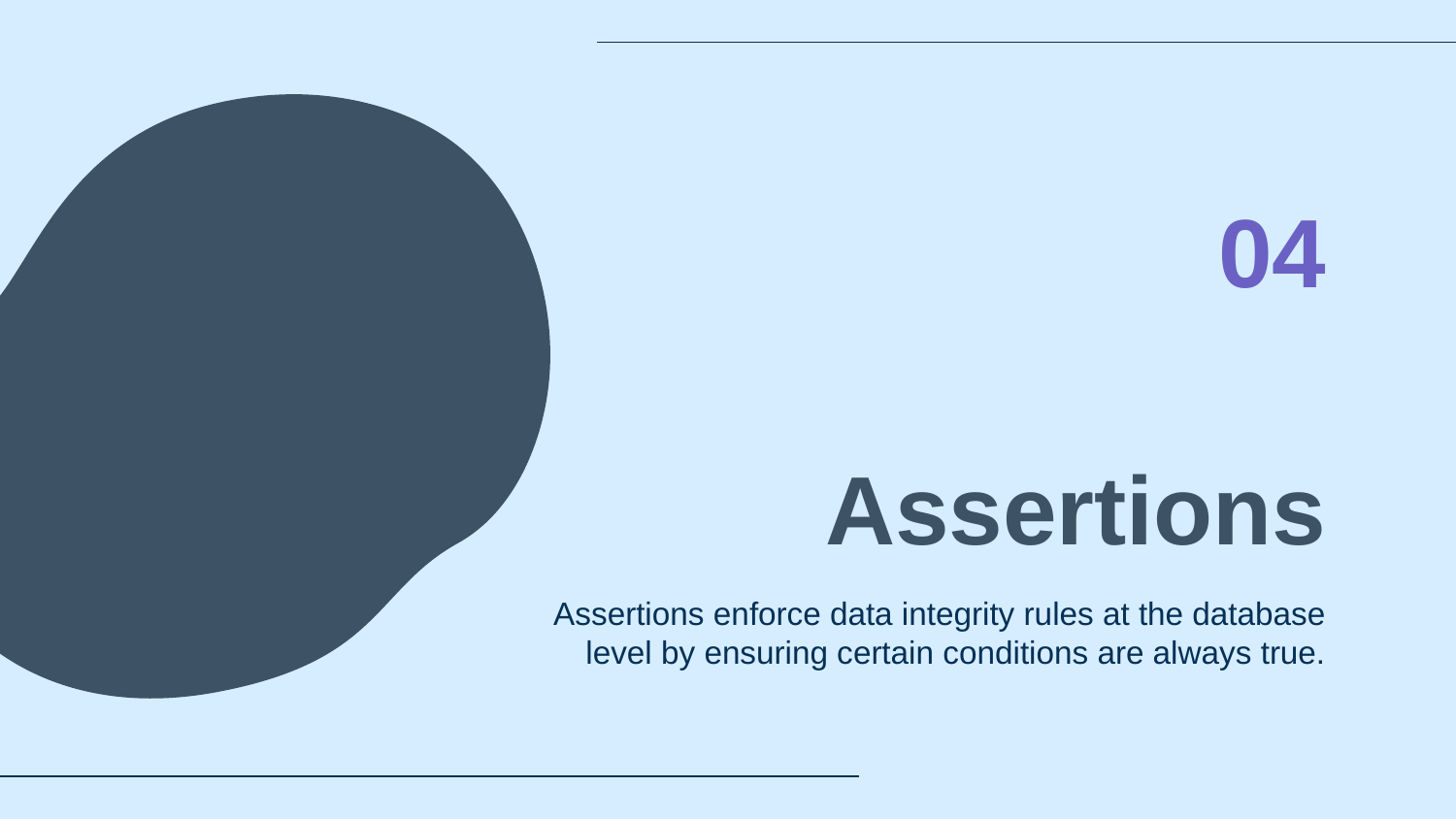

04
# Assertions
Assertions enforce data integrity rules at the database level by ensuring certain conditions are always true.